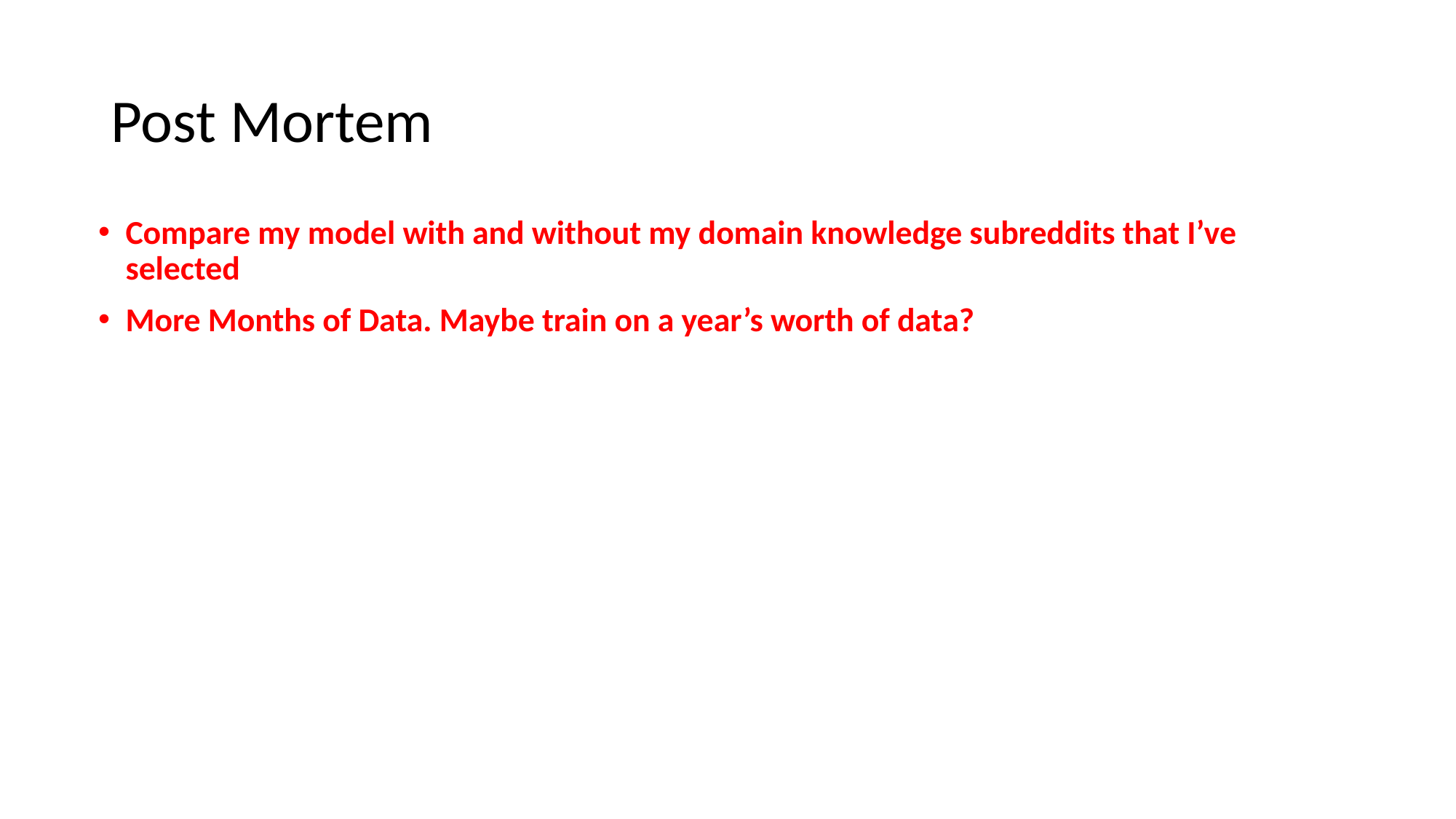

# Post Mortem
Compare my model with and without my domain knowledge subreddits that I’ve selected
More Months of Data. Maybe train on a year’s worth of data?